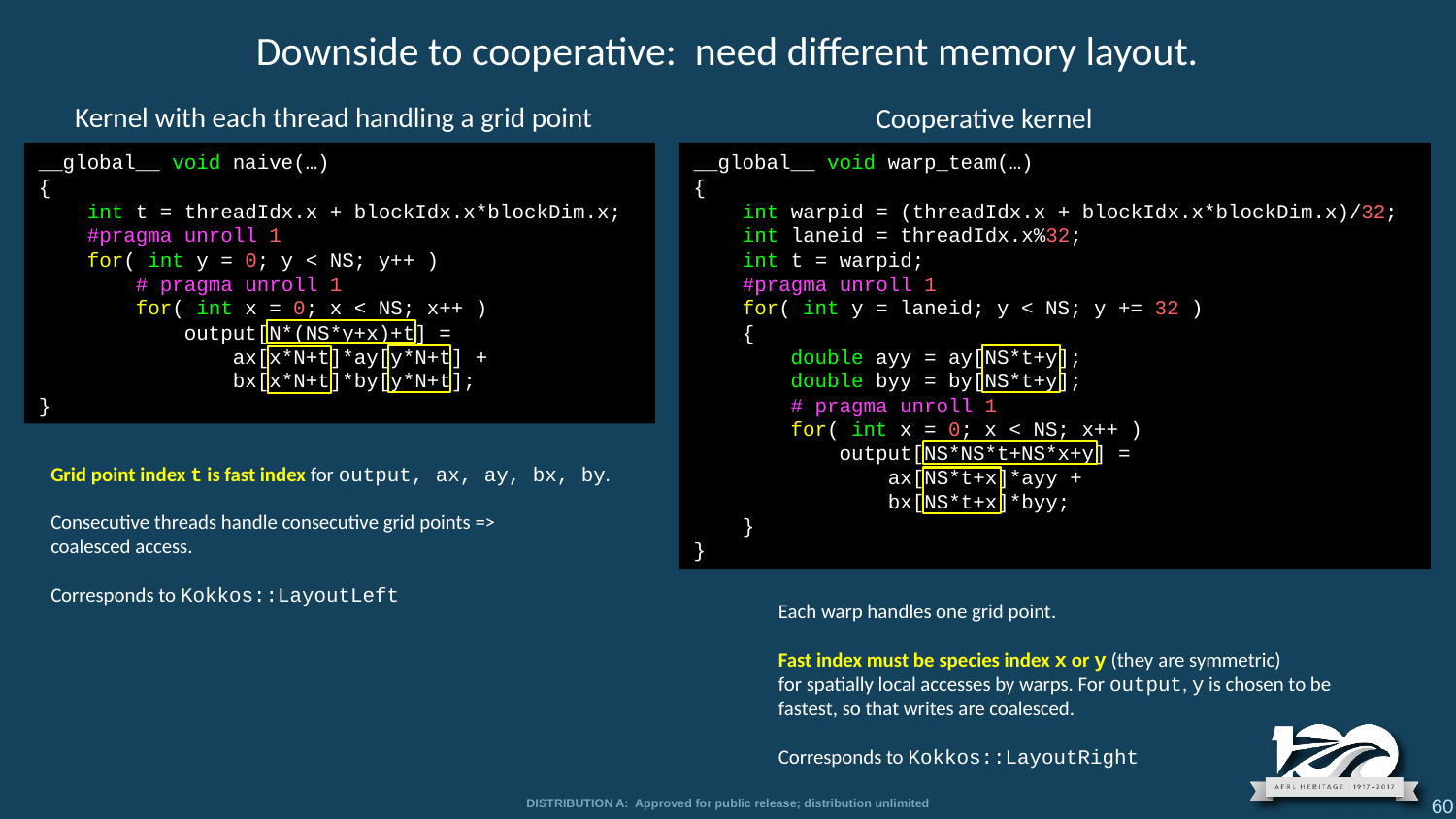

Downside to cooperative:  need different memory layout.
Kernel with each thread handling a grid point
Cooperative kernel
__global__ void naive(…)
{
    int t = threadIdx.x + blockIdx.x*blockDim.x;
    #pragma unroll 1
    for( int y = 0; y < NS; y++ )
        # pragma unroll 1
        for( int x = 0; x < NS; x++ )
            output[N*(NS*y+x)+t] =
                ax[x*N+t]*ay[y*N+t] +
                bx[x*N+t]*by[y*N+t];
}
__global__ void warp_team(…)
{
    int warpid = (threadIdx.x + blockIdx.x*blockDim.x)/32;
    int laneid = threadIdx.x%32;
    int t = warpid;
    #pragma unroll 1
    for( int y = laneid; y < NS; y += 32 )
    {
        double ayy = ay[NS*t+y];
        double byy = by[NS*t+y];
        # pragma unroll 1
        for( int x = 0; x < NS; x++ )
            output[NS*NS*t+NS*x+y] =
                ax[NS*t+x]*ayy +
                bx[NS*t+x]*byy;
    }
}

Grid point index t is fast index for output, ax, ay, bx, by.

Consecutive threads handle consecutive grid points =>
coalesced access.

Corresponds to Kokkos::LayoutLeft

Each warp handles one grid point.

Fast index must be species index x or y (they are symmetric)
for spatially local accesses by warps. For output, y is chosen to be fastest, so that writes are coalesced.

Corresponds to Kokkos::LayoutRight